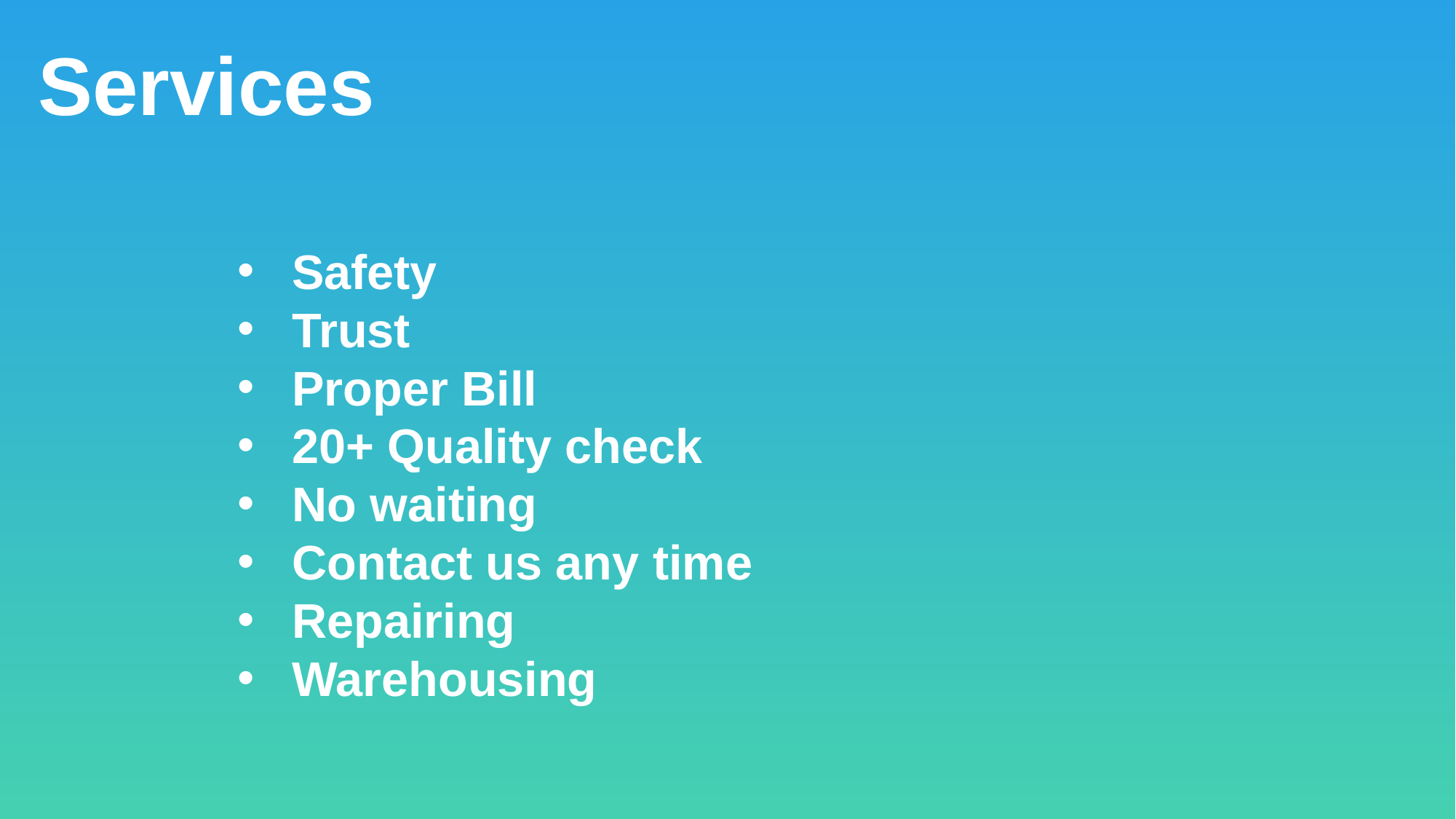

Services
Safety
Trust
Proper Bill
20+ Quality check
No waiting
Contact us any time
Repairing
Warehousing